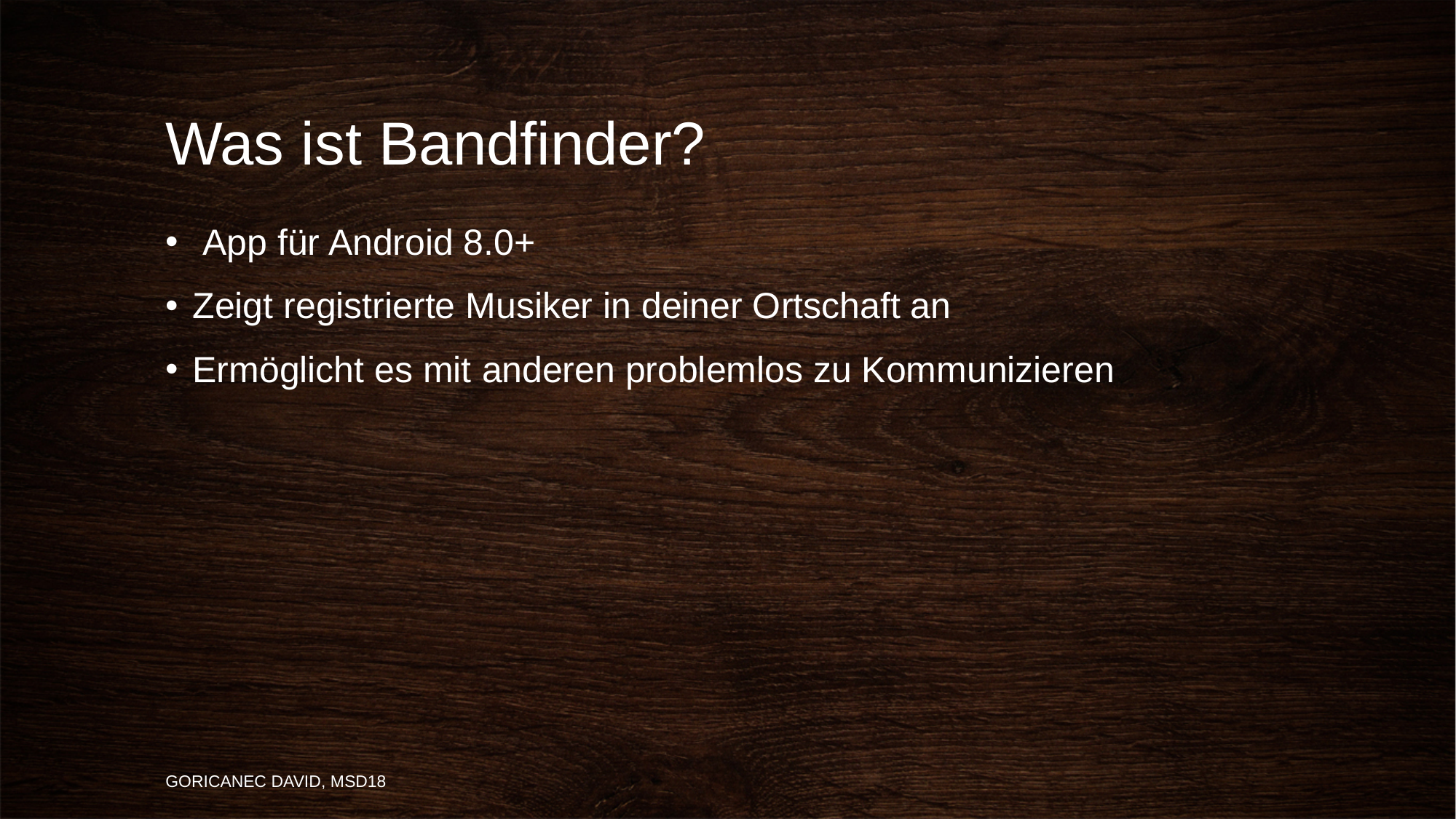

# Was ist Bandfinder?
 App für Android 8.0+
Zeigt registrierte Musiker in deiner Ortschaft an
Ermöglicht es mit anderen problemlos zu Kommunizieren
Goricanec David, MSD18